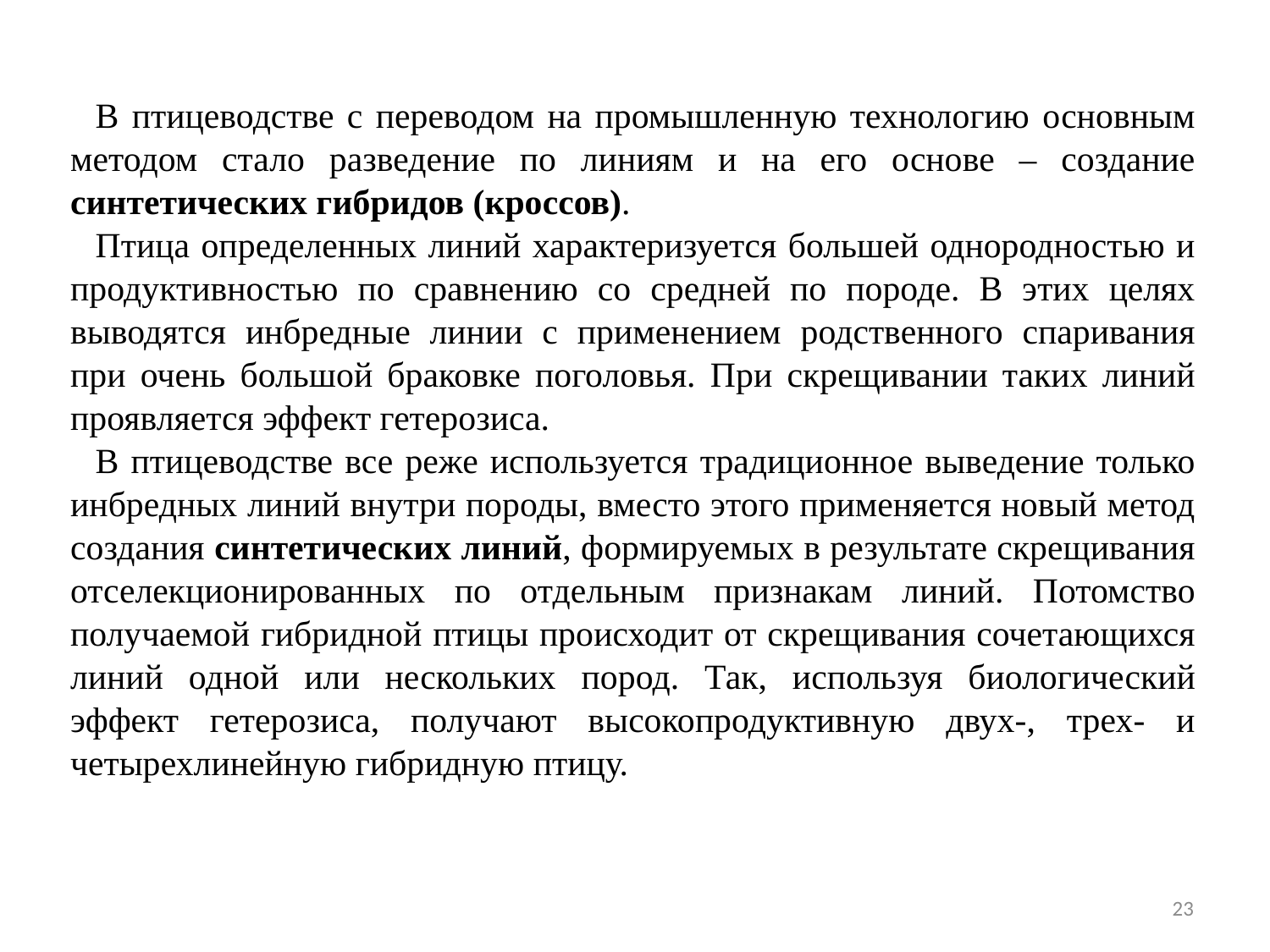

В птицеводстве с переводом на промышленную технологию основным методом стало разведение по линиям и на его основе – создание синтетических гибридов (кроссов).
Птица определенных линий характеризуется большей однородностью и продуктивностью по сравнению со средней по породе. В этих целях выводятся инбредные линии с применением родственного спаривания при очень большой браковке поголовья. При скрещивании таких линий проявляется эффект гетерозиса.
В птицеводстве все реже используется традиционное выведение только инбредных линий внутри породы, вместо этого применяется новый метод создания синтетических линий, формируемых в результате скрещивания отселекционированных по отдельным признакам линий. Потомство получаемой гибридной птицы происходит от скрещивания сочетающихся линий одной или нескольких пород. Так, используя биологический эффект гетерозиса, получают высокопродуктивную двух-, трех- и четырехлинейную гибридную птицу.
23